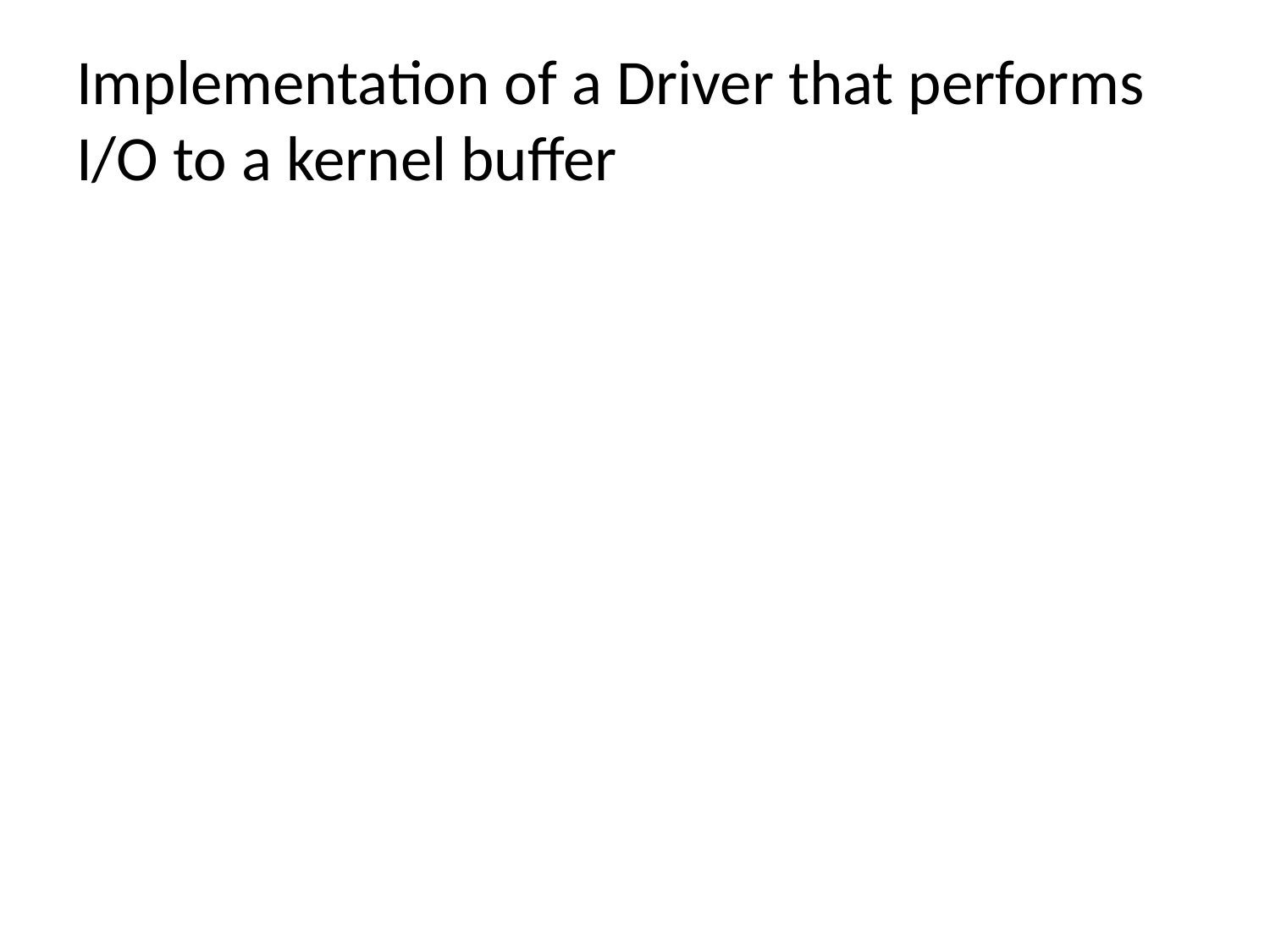

# Implementation of a Driver that performs I/O to a kernel buffer